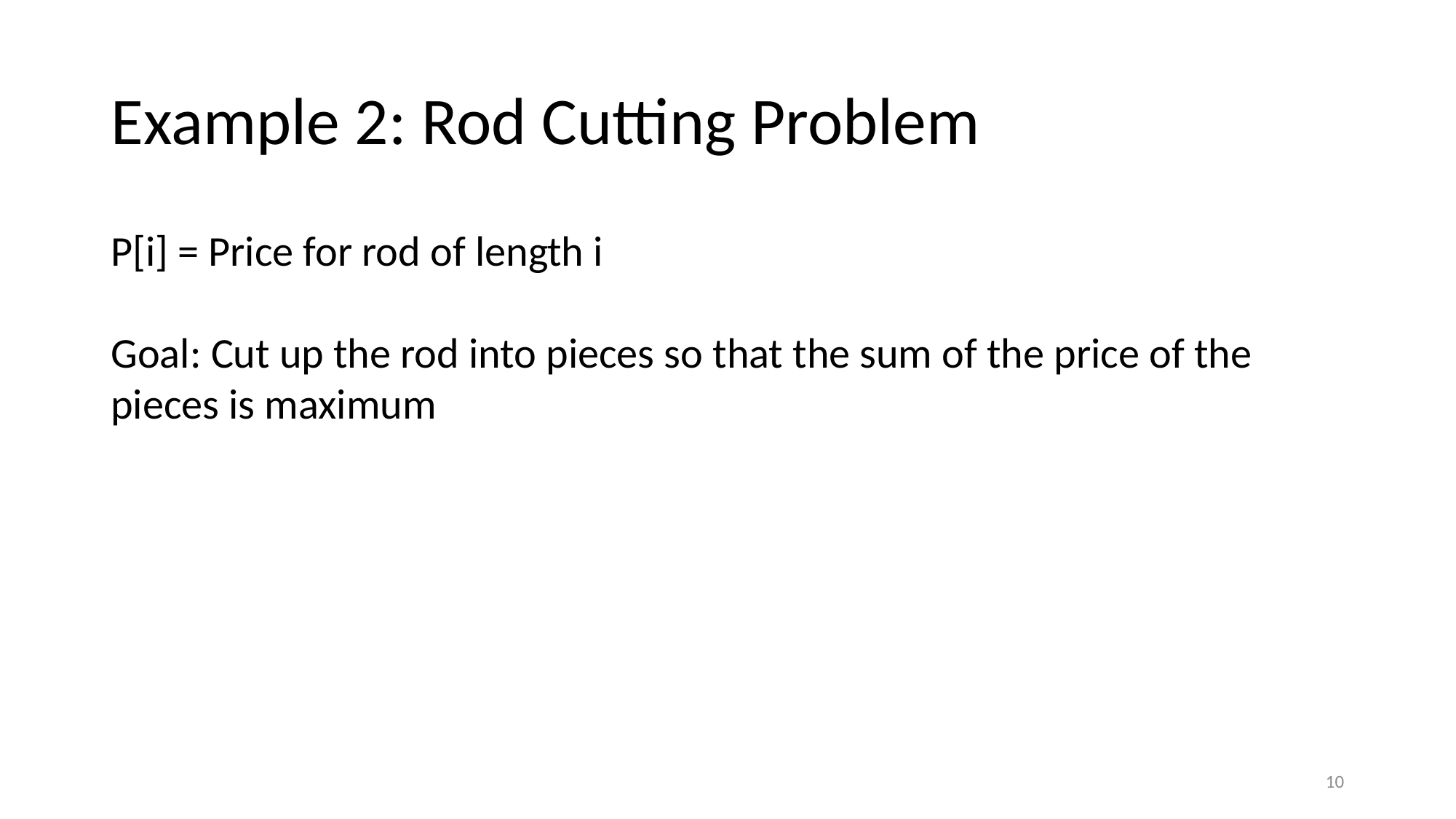

# Example 2: Rod Cutting Problem
P[i] = Price for rod of length i

Goal: Cut up the rod into pieces so that the sum of the price of the pieces is maximum
10